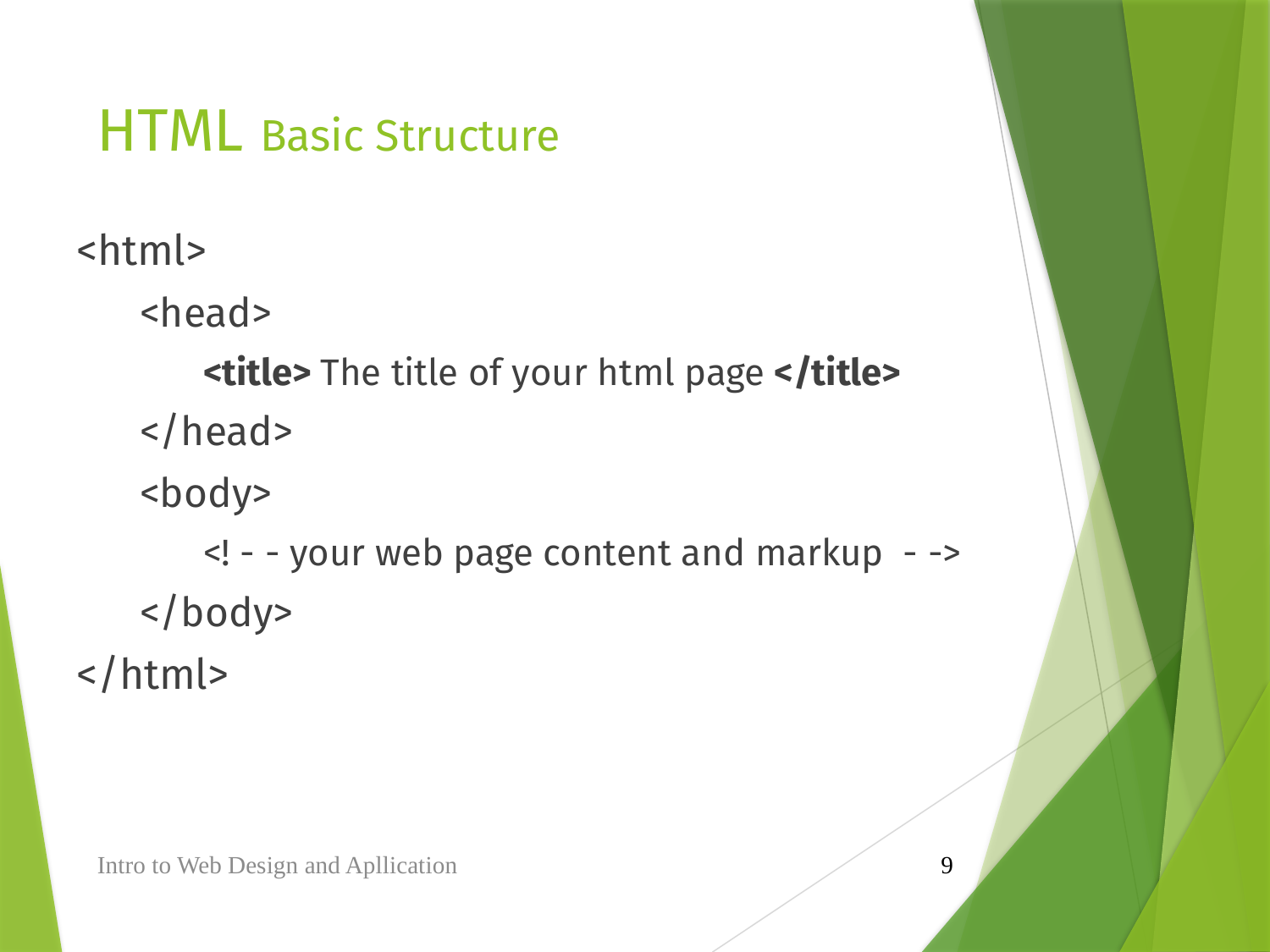

# HTML Basic Structure
<html>
<head>
<title> The title of your html page </title>
</head>
<body>
<! - - your web page content and markup  - ->
</body>
</html>
Intro to Web Design and Apllication
9